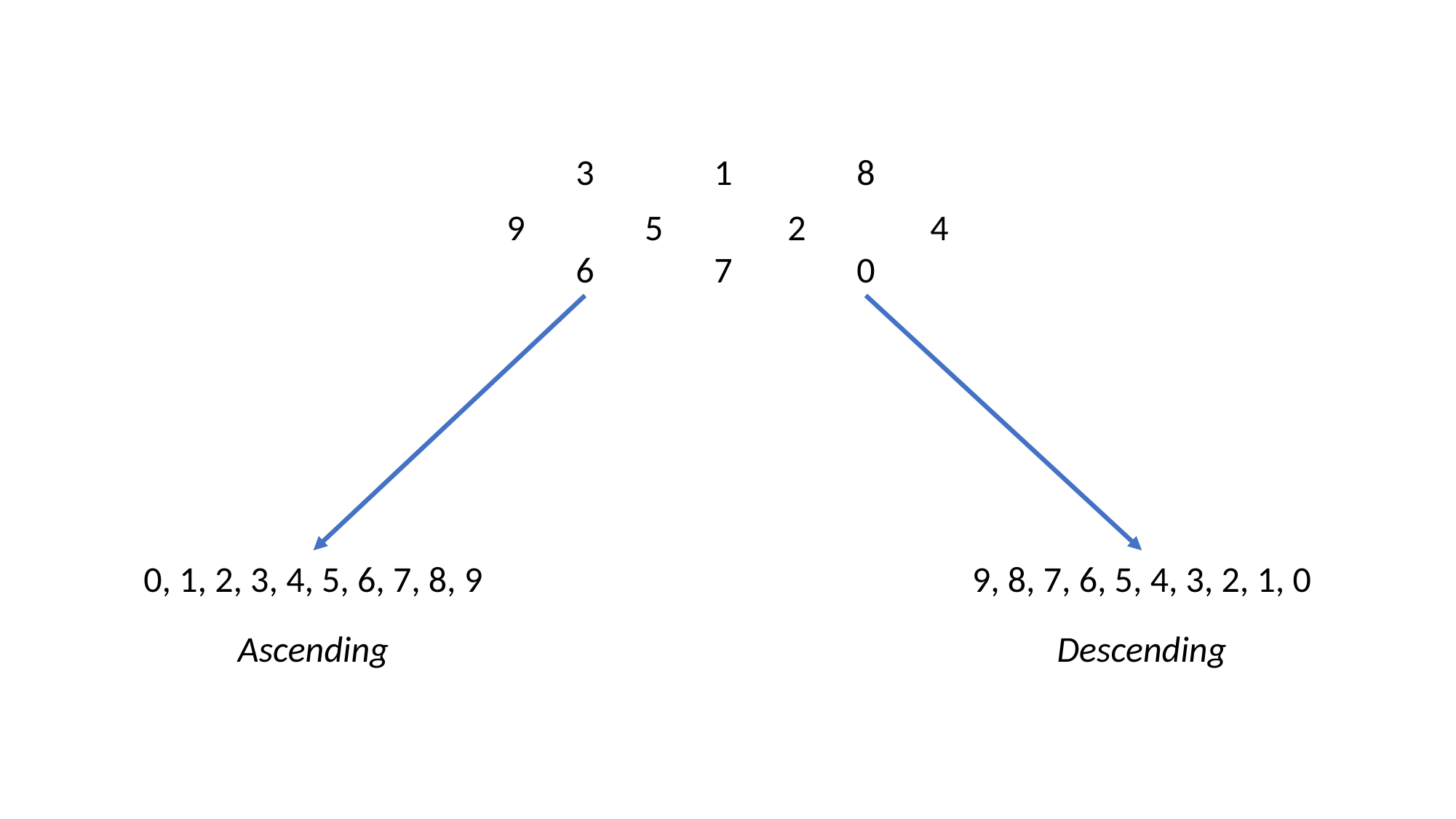

3
1
8
4
9
5
2
0
6
7
0, 1, 2, 3, 4, 5, 6, 7, 8, 9
9, 8, 7, 6, 5, 4, 3, 2, 1, 0
Ascending
Descending